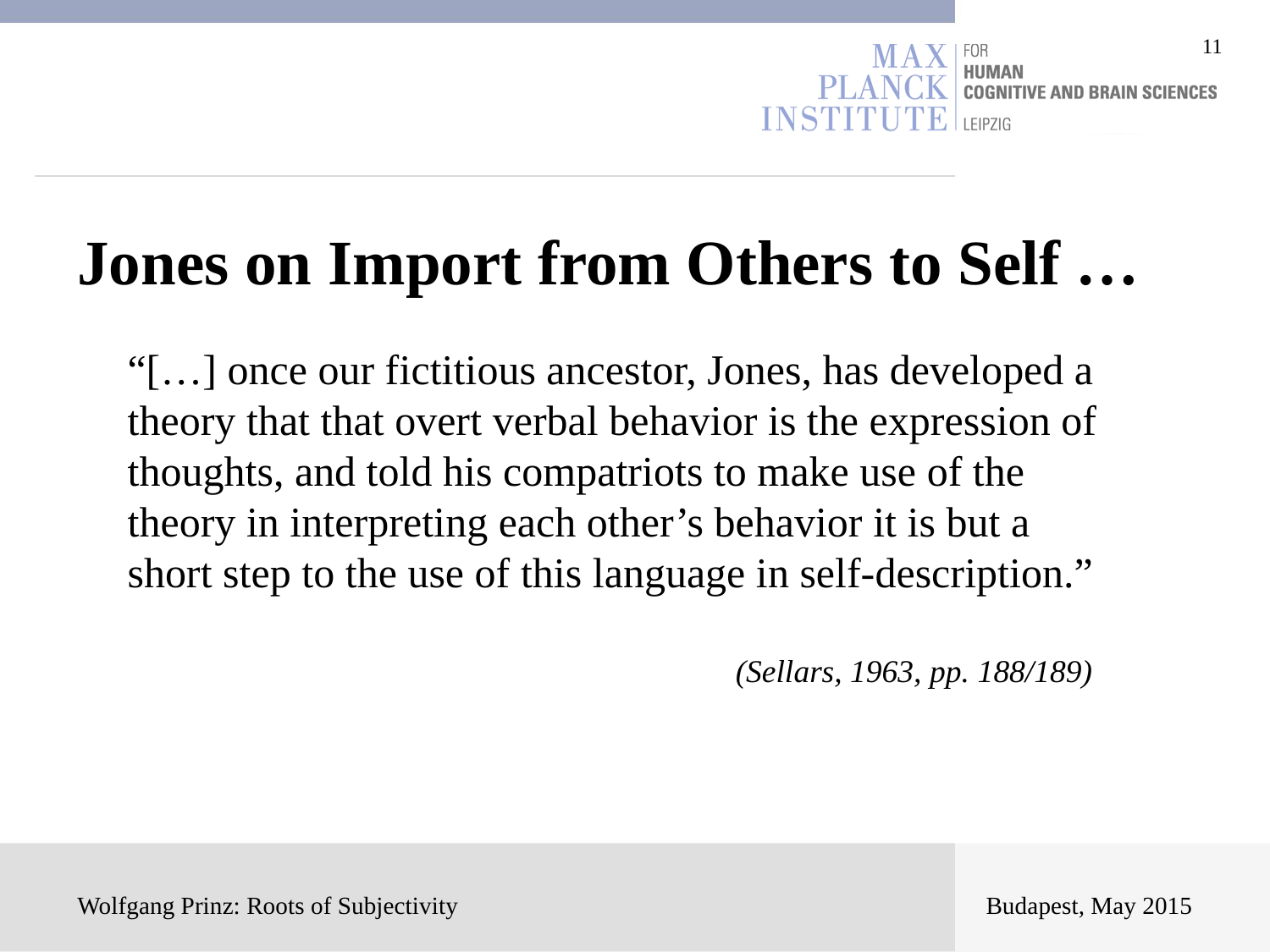

Jones on Import from Others to Self …
“[…] once our fictitious ancestor, Jones, has developed a theory that that overt verbal behavior is the expression of thoughts, and told his compatriots to make use of the theory in interpreting each other’s behavior it is but a short step to the use of this language in self-description.”
(Sellars, 1963, pp. 188/189)